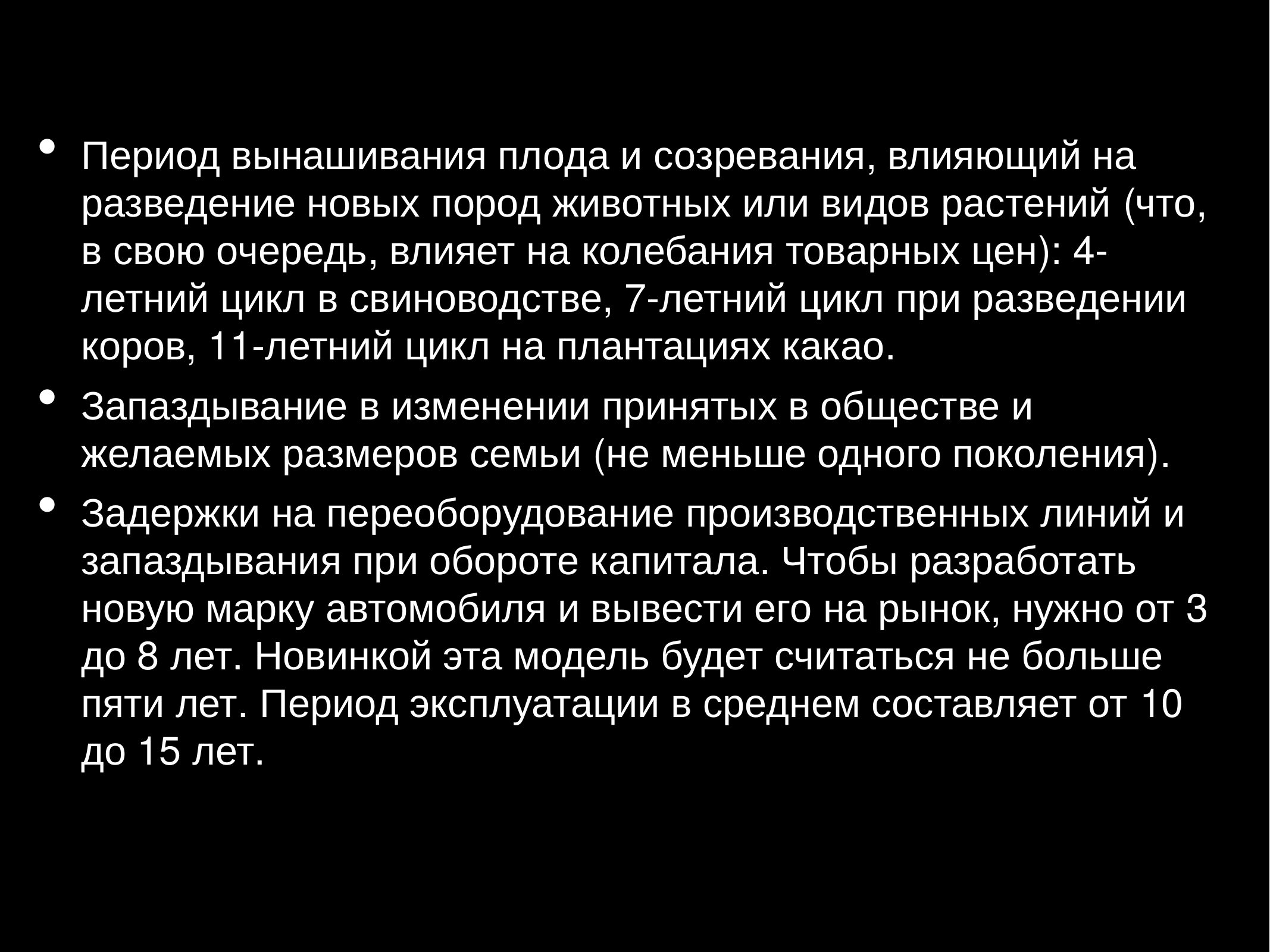

55
Период вынашивания плода и созревания, влияющий на разведение новых пород животных или видов растений (что, в свою очередь, влияет на колебания товарных цен): 4-летний цикл в свиноводстве, 7-летний цикл при разведении коров, 11-летний цикл на плантациях какао.
Запаздывание в изменении принятых в обществе и желаемых размеров семьи (не меньше одного поколения).
Задержки на переоборудование производственных линий и запаздывания при обороте капитала. Чтобы разработать новую марку автомобиля и вывести его на рынок, нужно от 3 до 8 лет. Новинкой эта модель будет считаться не больше пяти лет. Период эксплуатации в среднем составляет от 10 до 15 лет.